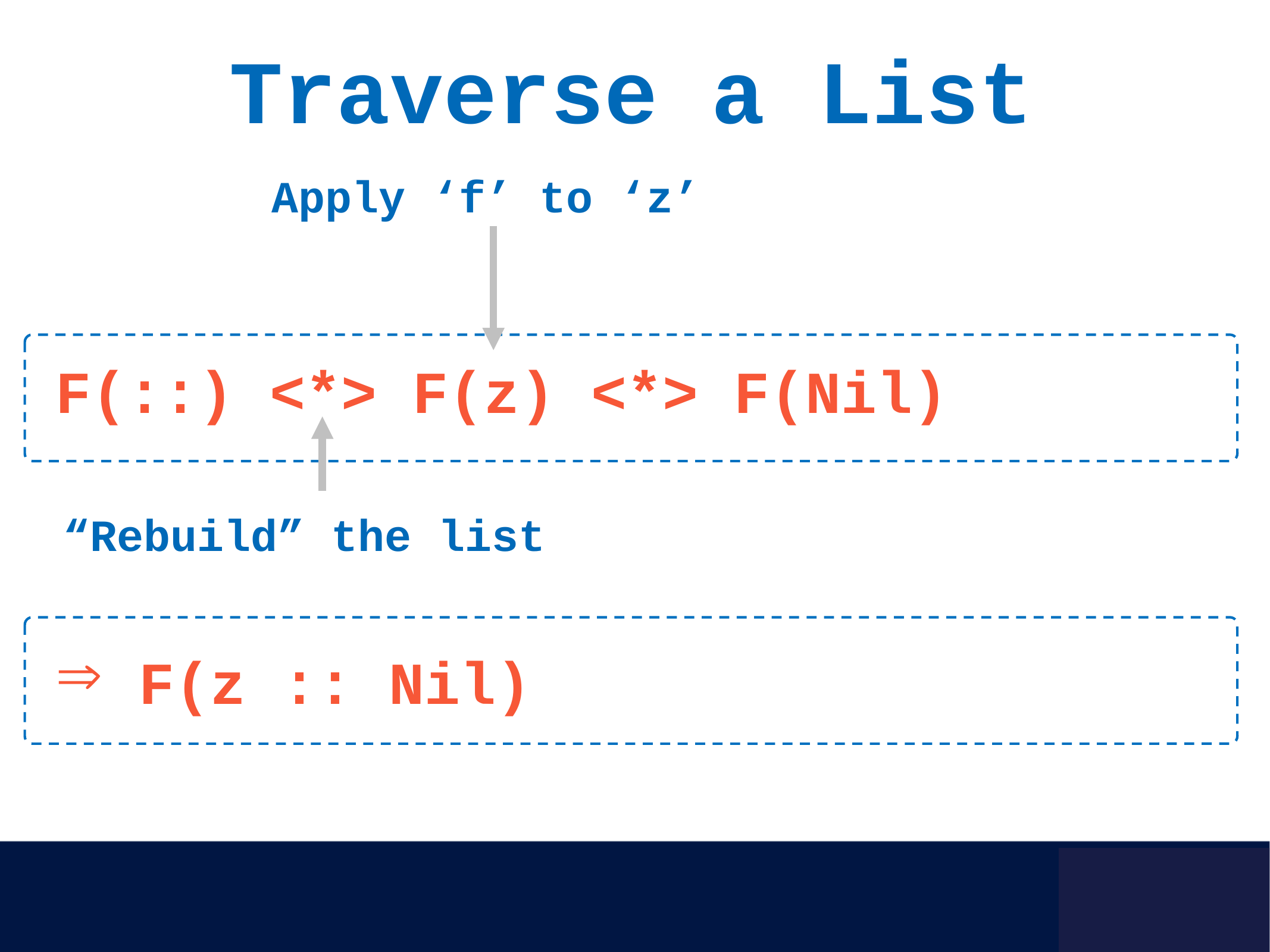

Traverse a List
Apply ‘f’ to ‘z’

F(::) <*> F(z) <*> F(Nil)
“Rebuild” the list

 F(z :: Nil)